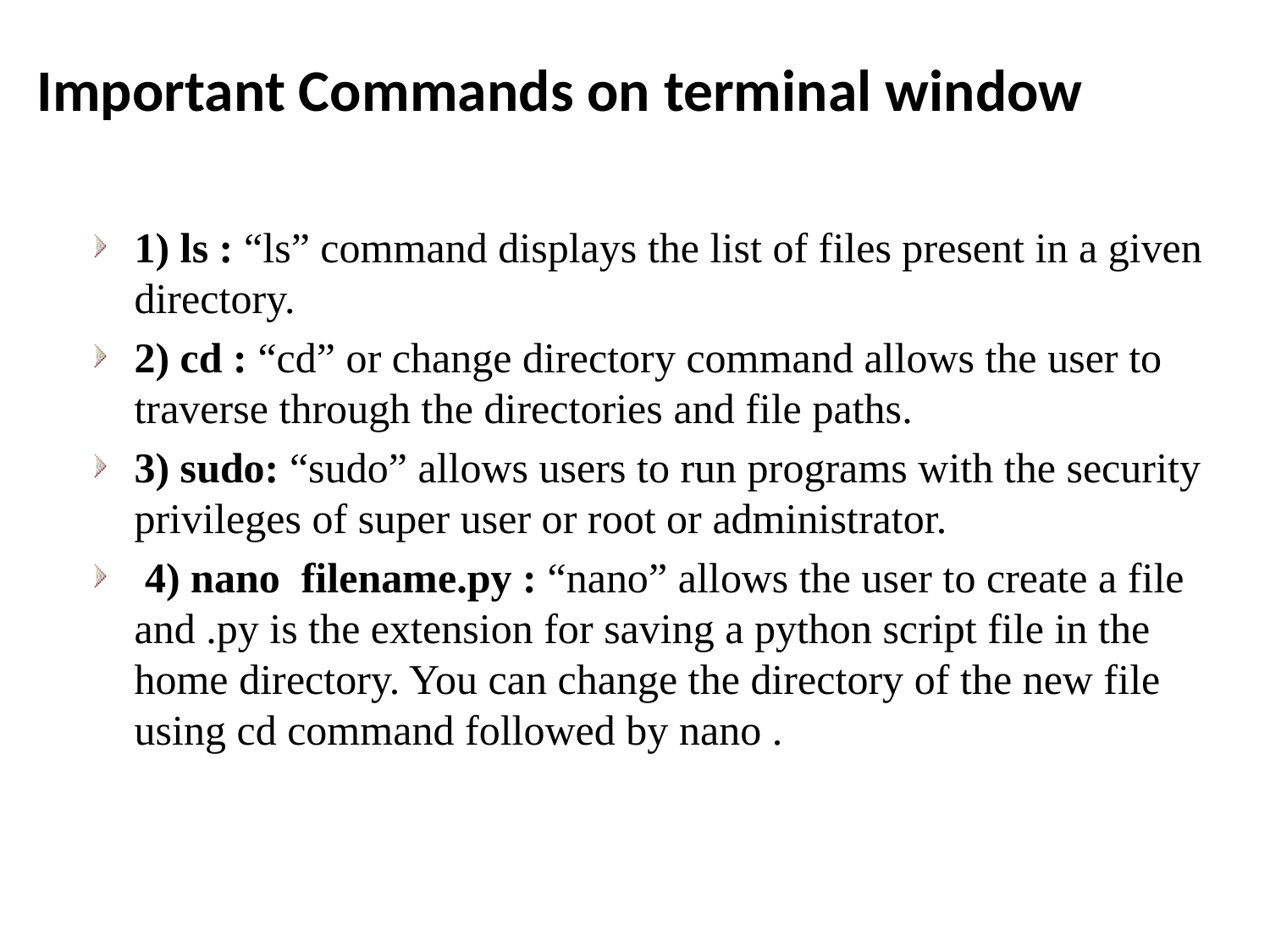

# Important Commands on terminal window
1) ls : “ls” command displays the list of files present in a given directory.
2) cd : “cd” or change directory command allows the user to traverse through the directories and file paths.
3) sudo: “sudo” allows users to run programs with the security privileges of super user or root or administrator.
 4) nano  filename.py : “nano” allows the user to create a file and .py is the extension for saving a python script file in the home directory. You can change the directory of the new file using cd command followed by nano .